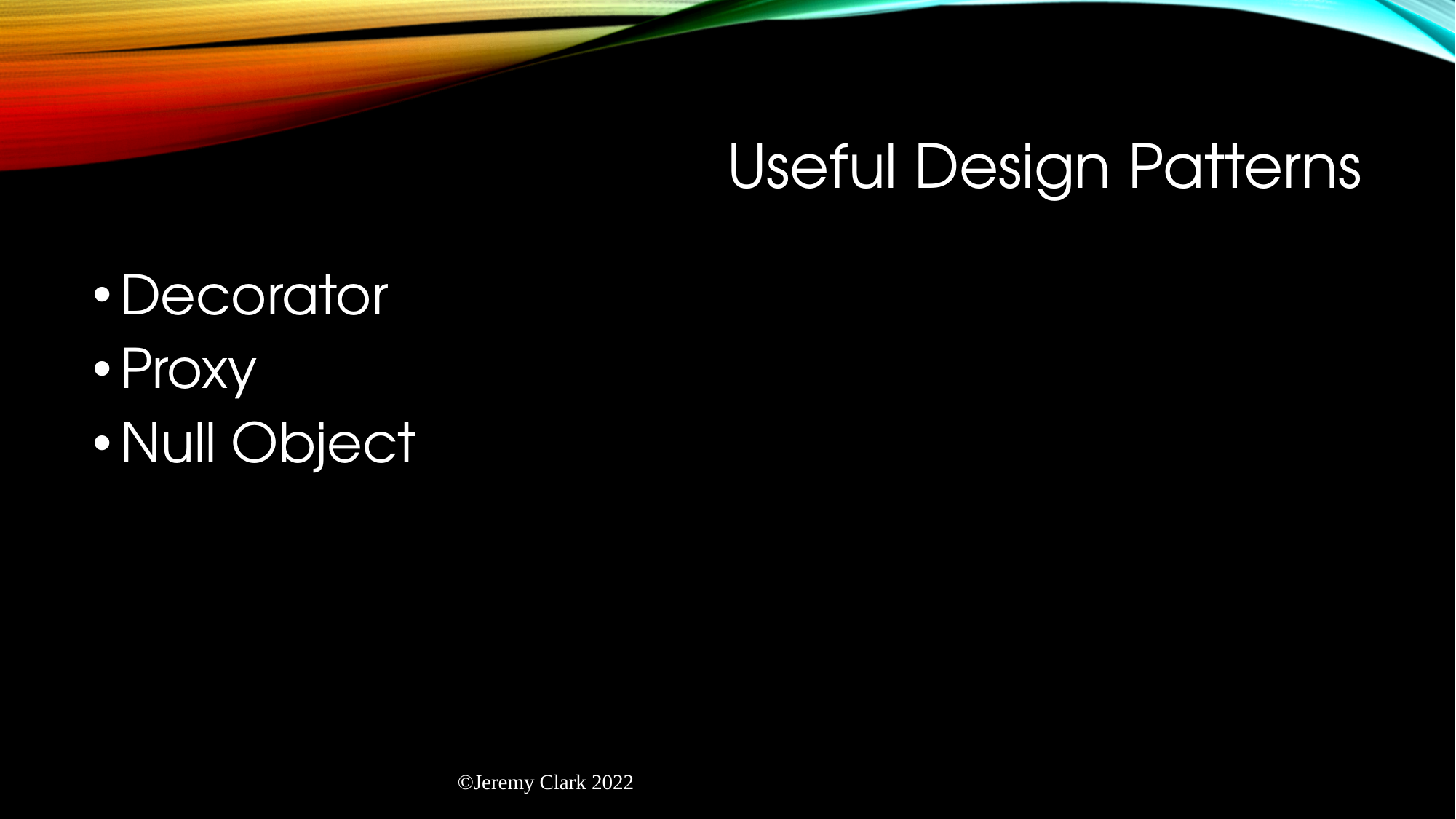

# Useful Design Patterns
Decorator
Proxy
Null Object

©Jeremy Clark 2022